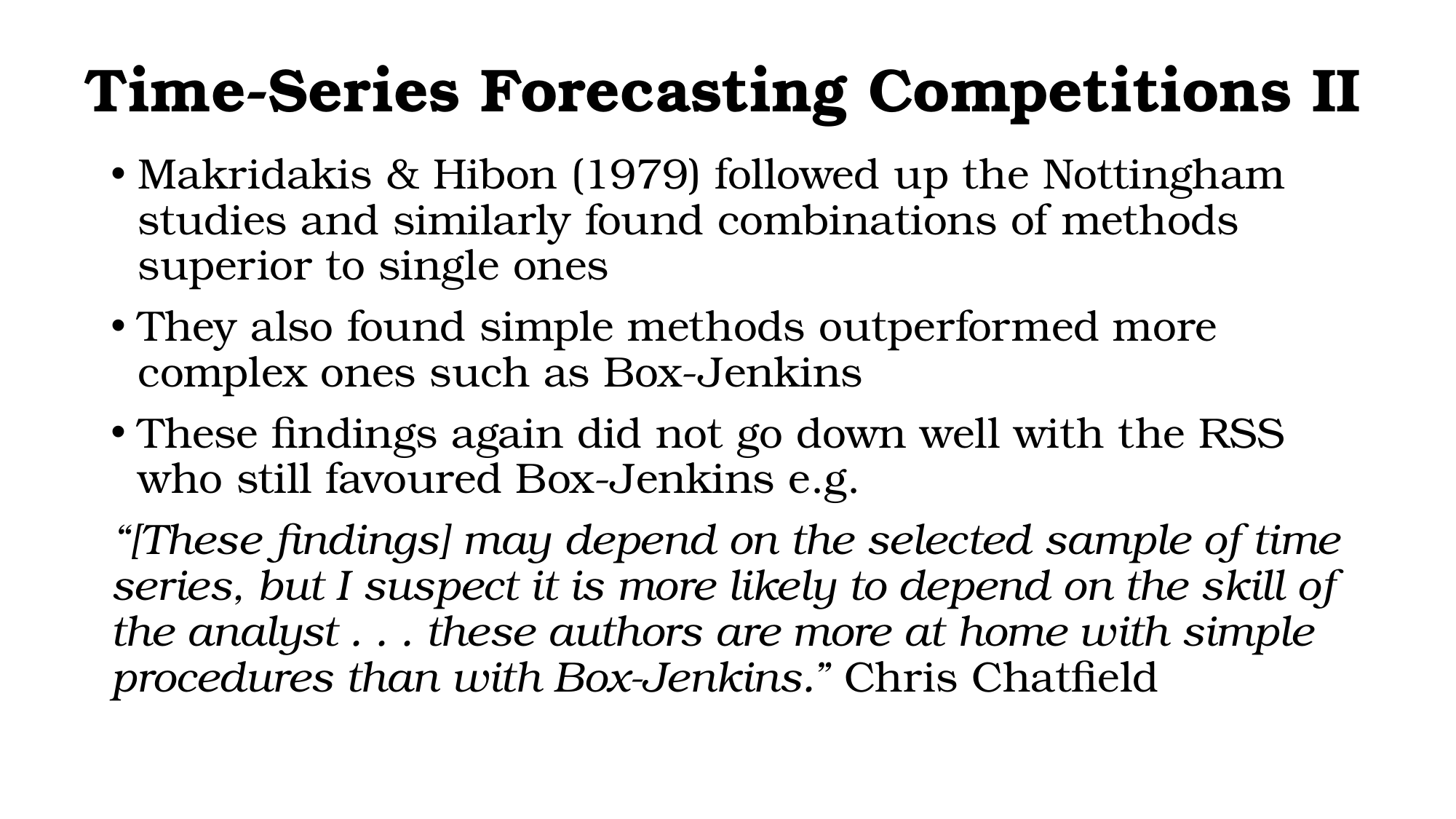

# Time-Series Forecasting Competitions II
Makridakis & Hibon (1979) followed up the Nottingham studies and similarly found combinations of methods superior to single ones
They also found simple methods outperformed more complex ones such as Box-Jenkins
These findings again did not go down well with the RSS who still favoured Box-Jenkins e.g.
“[These findings] may depend on the selected sample of time series, but I suspect it is more likely to depend on the skill of the analyst . . . these authors are more at home with simple procedures than with Box-Jenkins.” Chris Chatfield